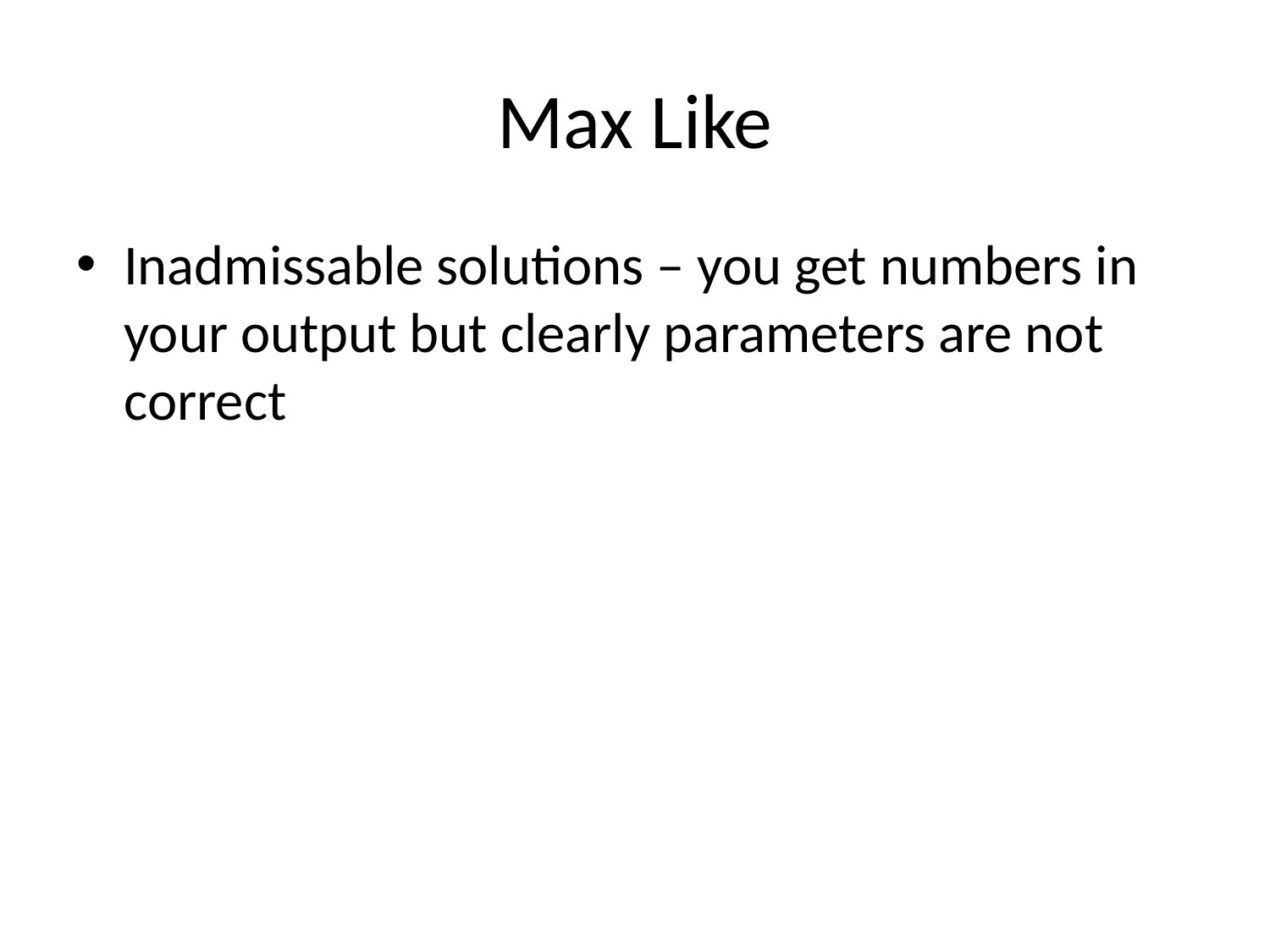

# Max Like
Inadmissable solutions – you get numbers in your output but clearly parameters are not correct